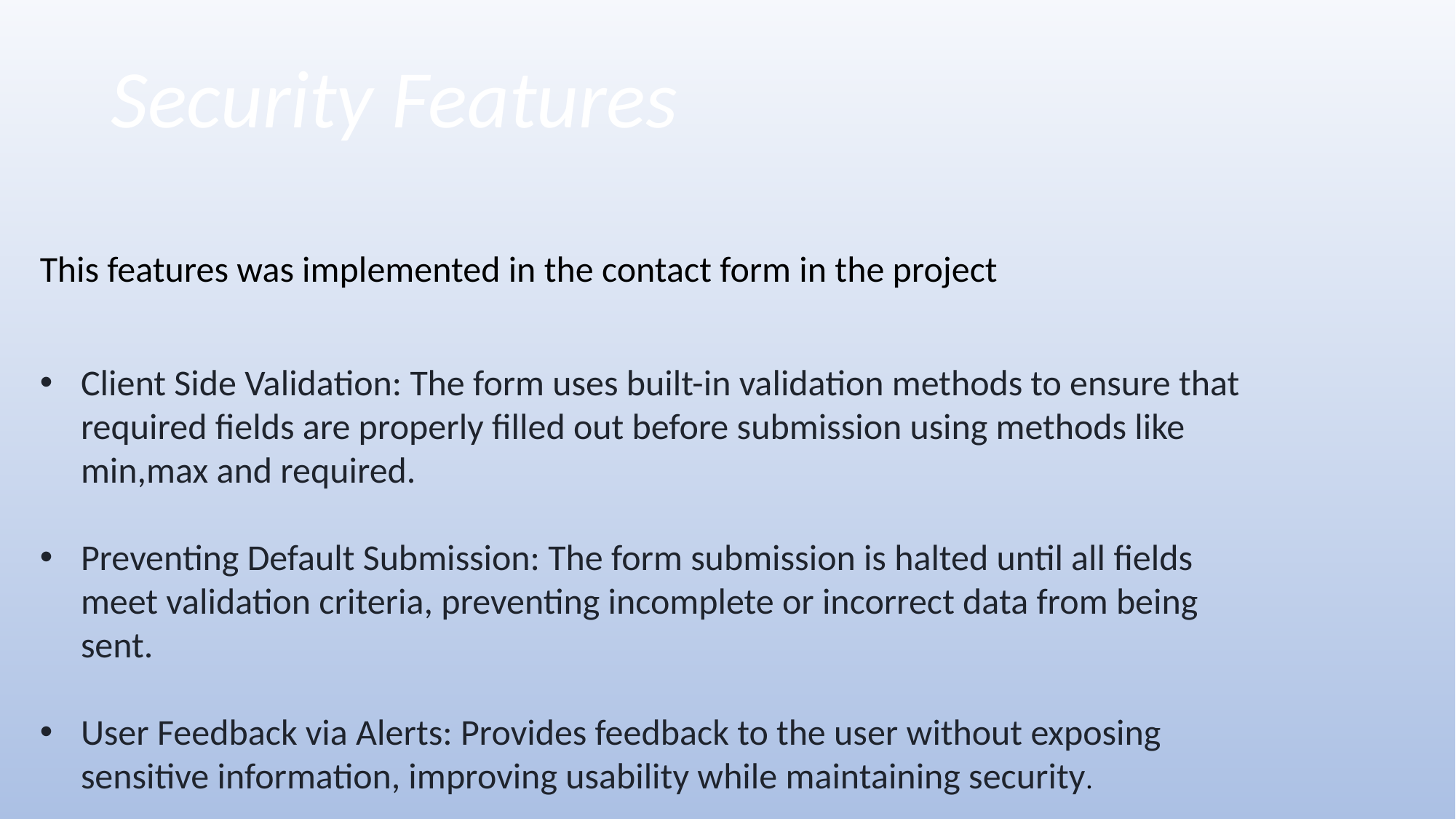

# Security Features
This features was implemented in the contact form in the project
Client Side Validation: The form uses built-in validation methods to ensure that required fields are properly filled out before submission using methods like min,max and required.

Preventing Default Submission: The form submission is halted until all fields meet validation criteria, preventing incomplete or incorrect data from being sent.

User Feedback via Alerts: Provides feedback to the user without exposing sensitive information, improving usability while maintaining security.